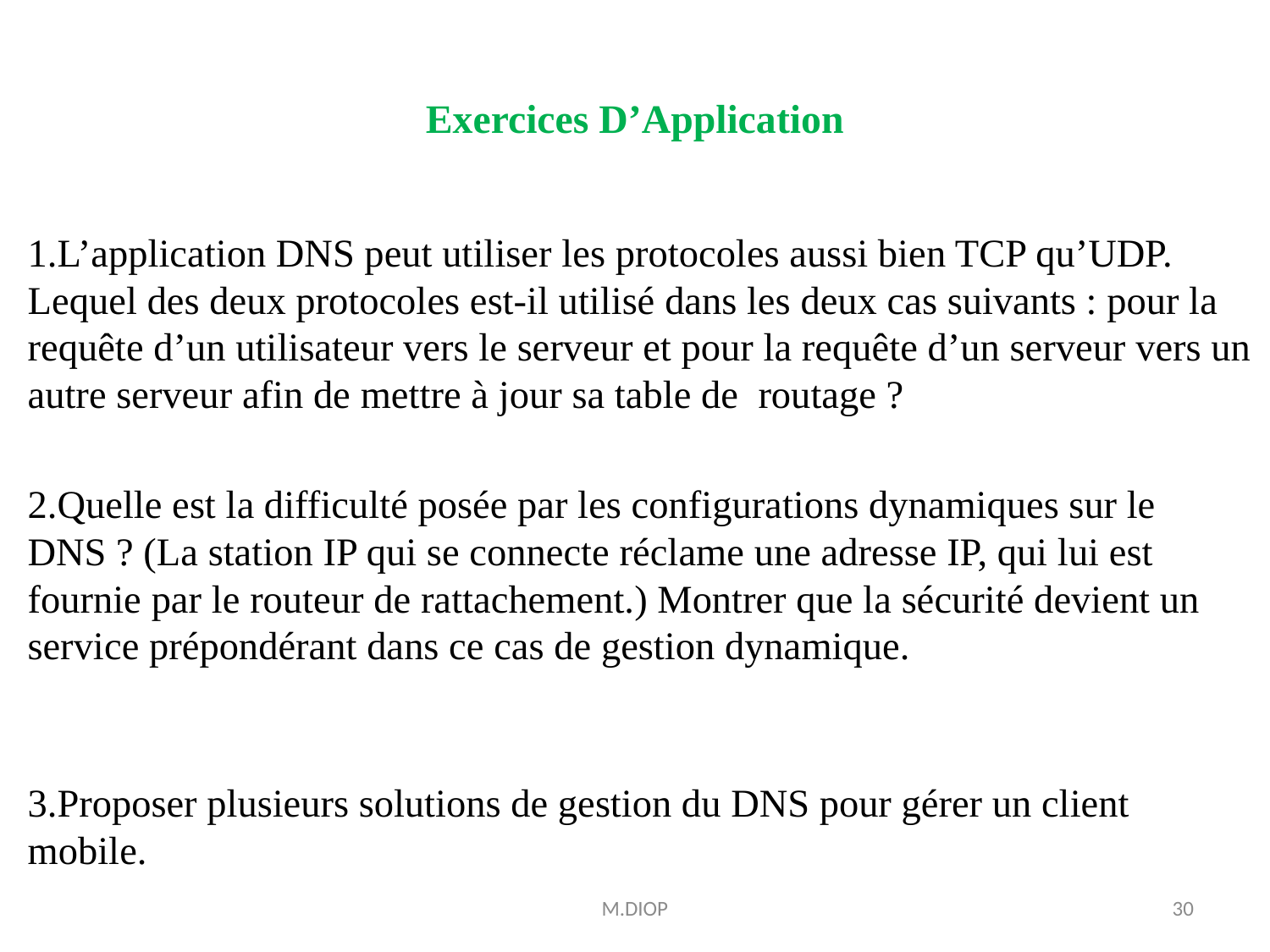

# Exercices D’Application

1.L’application DNS peut utiliser les protocoles aussi bien TCP qu’UDP. Lequel des deux protocoles est-il utilisé dans les deux cas suivants : pour la requête d’un utilisateur vers le serveur et pour la requête d’un serveur vers un autre serveur afin de mettre à jour sa table de  routage ?

2.Quelle est la difficulté posée par les configurations dynamiques sur le DNS ? (La station IP qui se connecte réclame une adresse IP, qui lui est fournie par le routeur de rattachement.) Montrer que la sécurité devient un service prépondérant dans ce cas de gestion dynamique.

3.Proposer plusieurs solutions de gestion du DNS pour gérer un client mobile.

M.DIOP
30